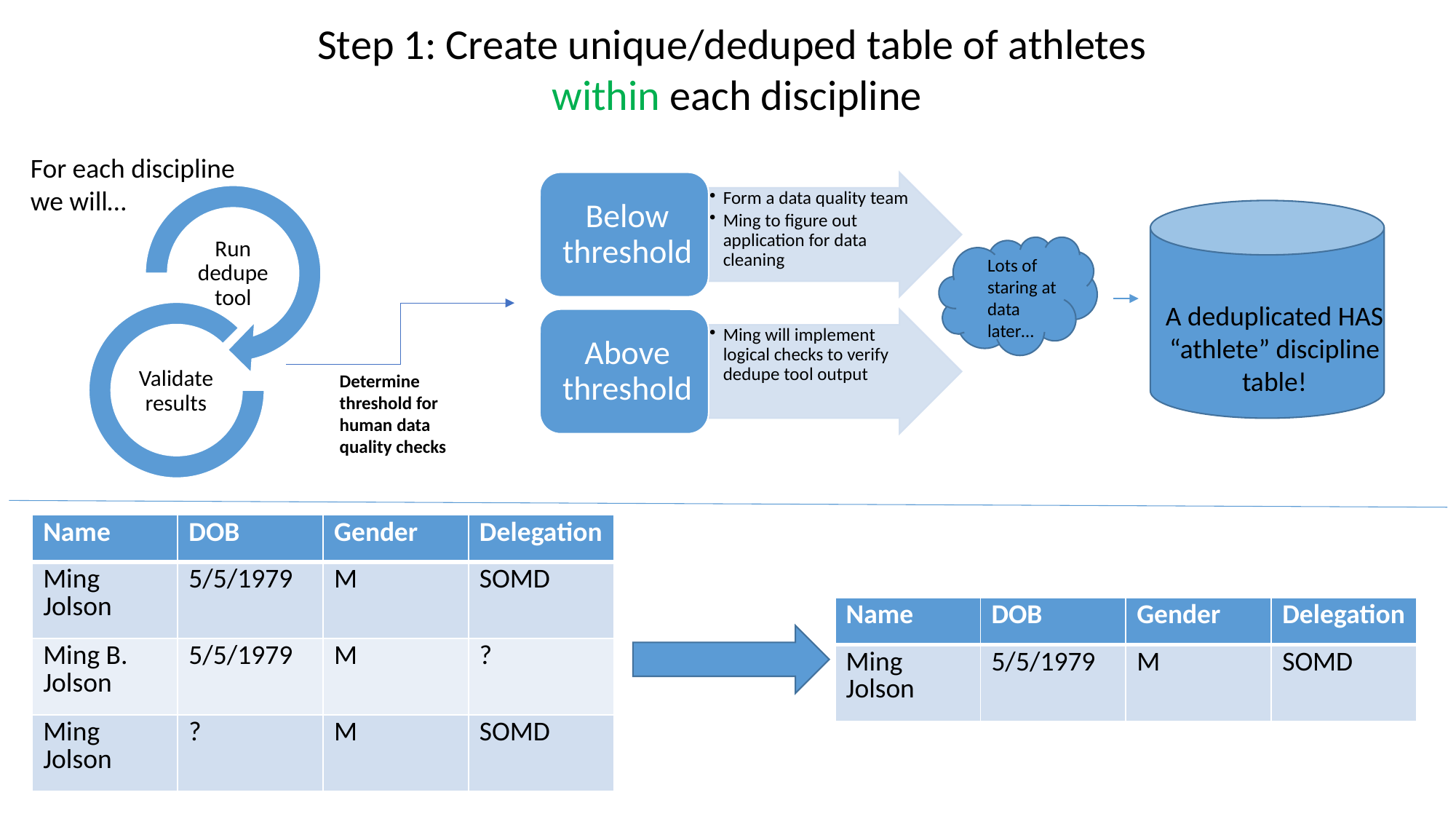

Step 1: Create unique/deduped table of athletes
within each discipline
For each discipline we will…
Run dedupe tool
Validate results
Form a data quality team
Ming to figure out application for data cleaning
Below threshold
Ming will implement logical checks to verify dedupe tool output
Above threshold

A deduplicated HAS “athlete” discipline table!

Lots of staring at data later…

Determine threshold for human data quality checks

| Name | DOB | Gender | Delegation |
| --- | --- | --- | --- |
| Ming Jolson | 5/5/1979 | M | SOMD |
| Ming B. Jolson | 5/5/1979 | M | ? |
| Ming Jolson | ? | M | SOMD |
| Name | DOB | Gender | Delegation |
| --- | --- | --- | --- |
| Ming Jolson | 5/5/1979 | M | SOMD |